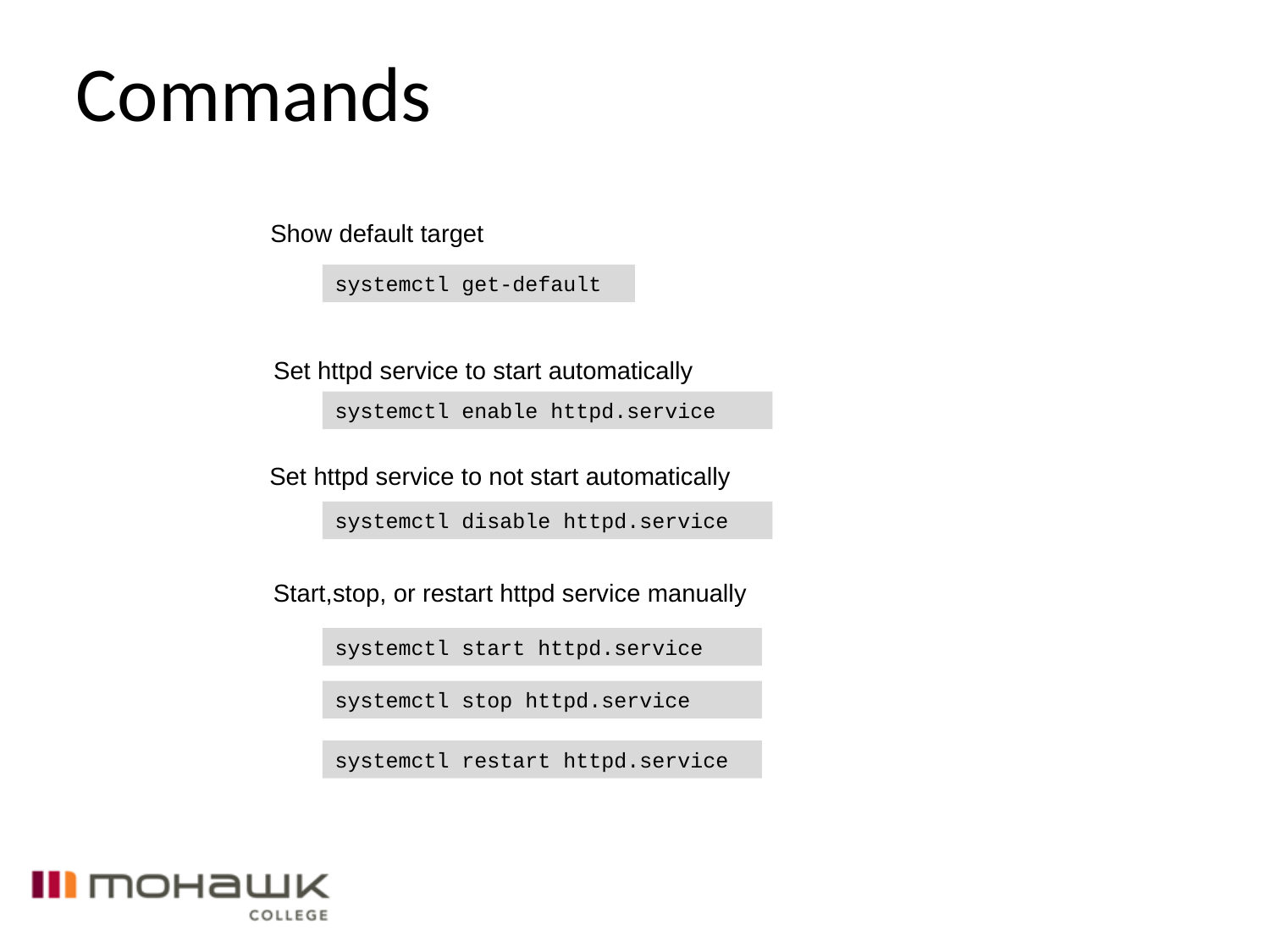

Commands
Show default target
﻿systemctl get-default
Set httpd service to start automatically
﻿systemctl enable httpd.service
Set httpd service to not start automatically
﻿systemctl disable httpd.service
Start,stop, or restart httpd service manually
﻿systemctl start httpd.service
﻿systemctl stop httpd.service
﻿systemctl restart httpd.service